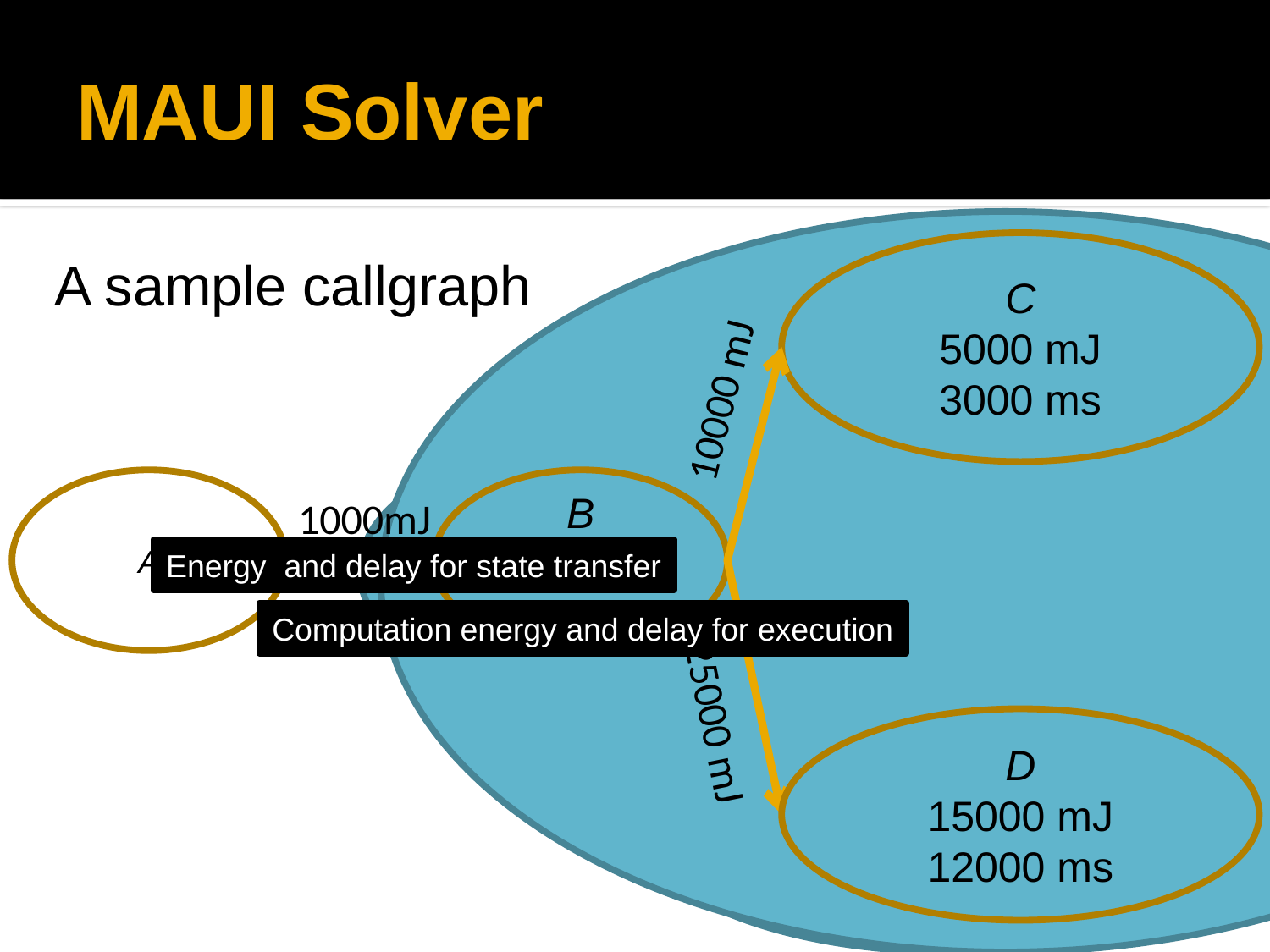

# MAUI Solver

C
5000 mJ
3000 ms
A sample callgraph

10000 mJ

A

B
900 mJ
15ms

1000mJ
Energy  and delay for state transfer
Computation energy and delay for execution

25000 mJ
D
15000 mJ
12000 ms